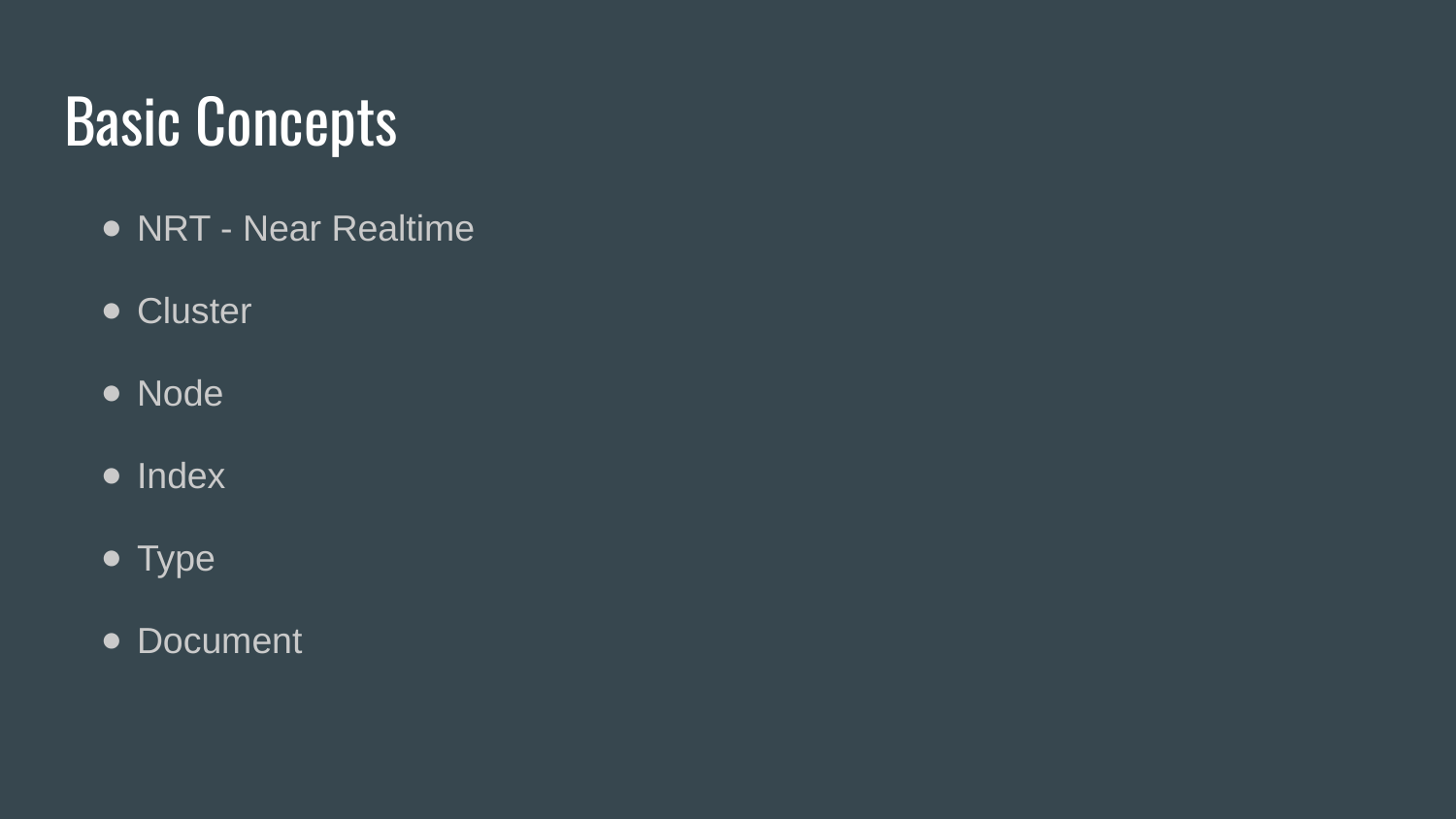

# Basic Concepts
NRT - Near Realtime
Cluster
Node
Index
Type
Document